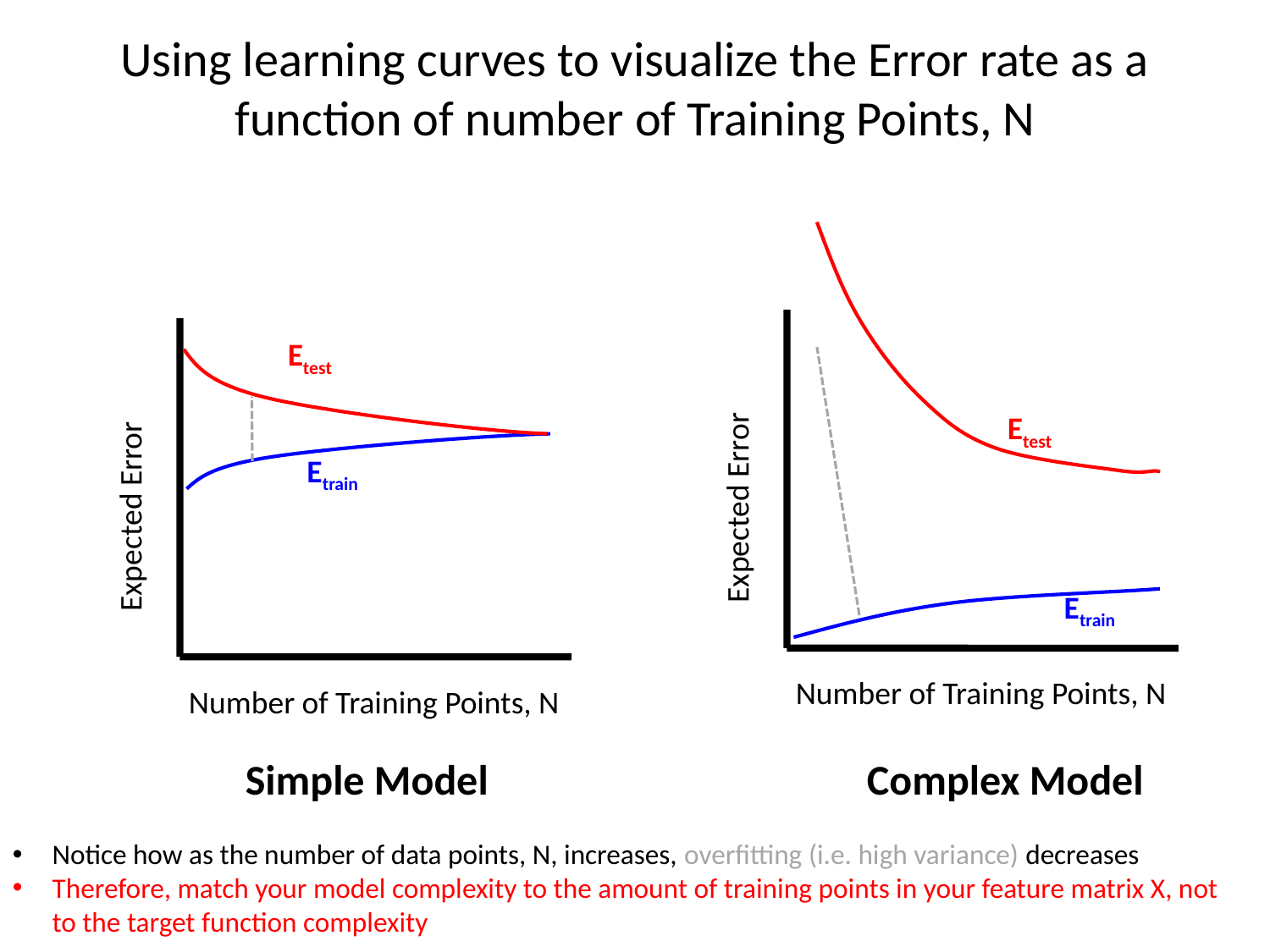

# Using learning curves to visualize the Error rate as a function of number of Training Points, N

Etest

Etest

Expected Error
Expected Error
Etrain
Etrain

Number of Training Points, N
Number of Training Points, N
Complex Model
Simple Model
Notice how as the number of data points, N, increases, overfitting (i.e. high variance) decreases
Therefore, match your model complexity to the amount of training points in your feature matrix X, not to the target function complexity